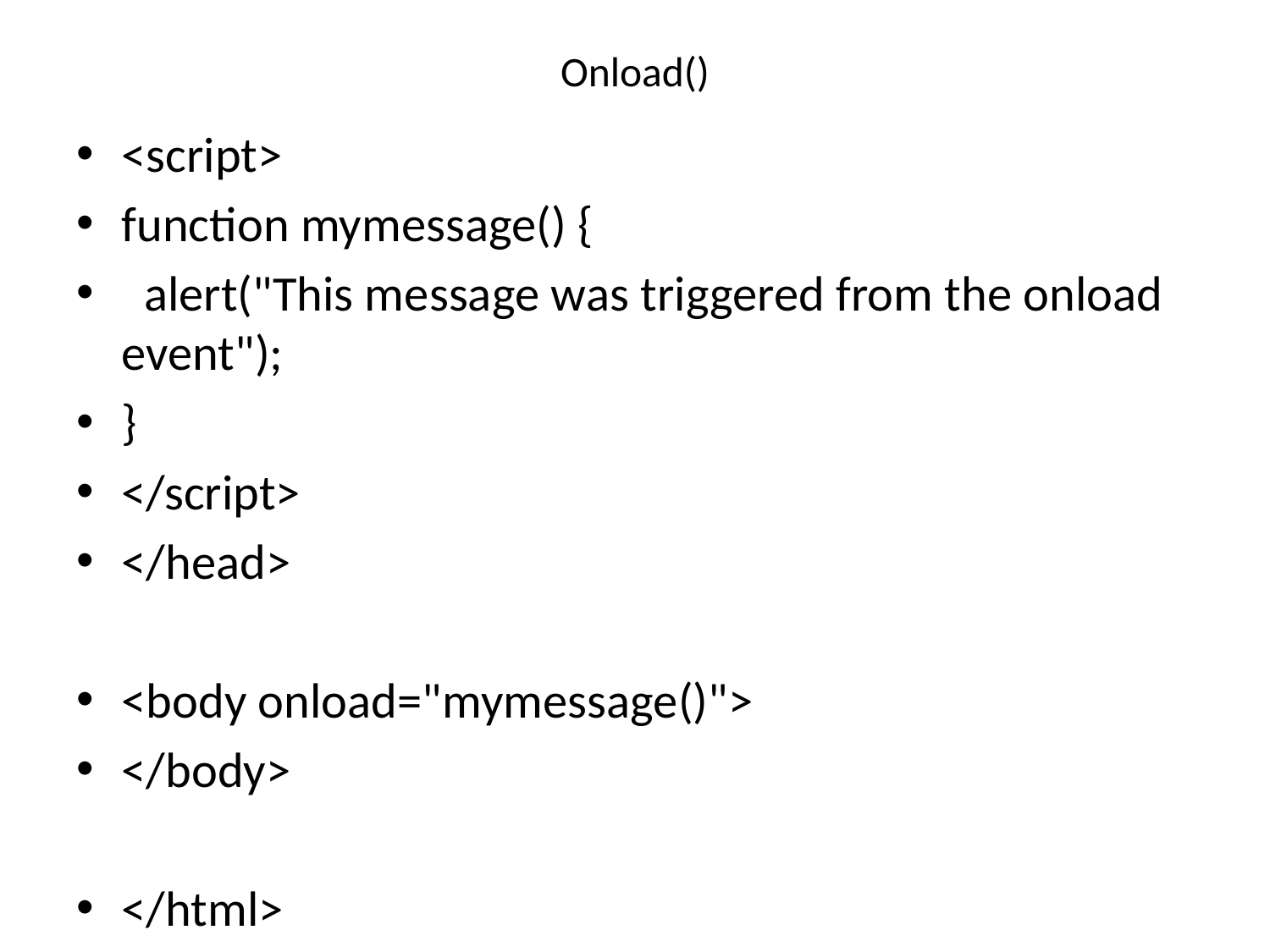

# Onload()
<script>
function mymessage() {
  alert("This message was triggered from the onload event");
}
</script>
</head>

<body onload="mymessage()">
</body>

</html>